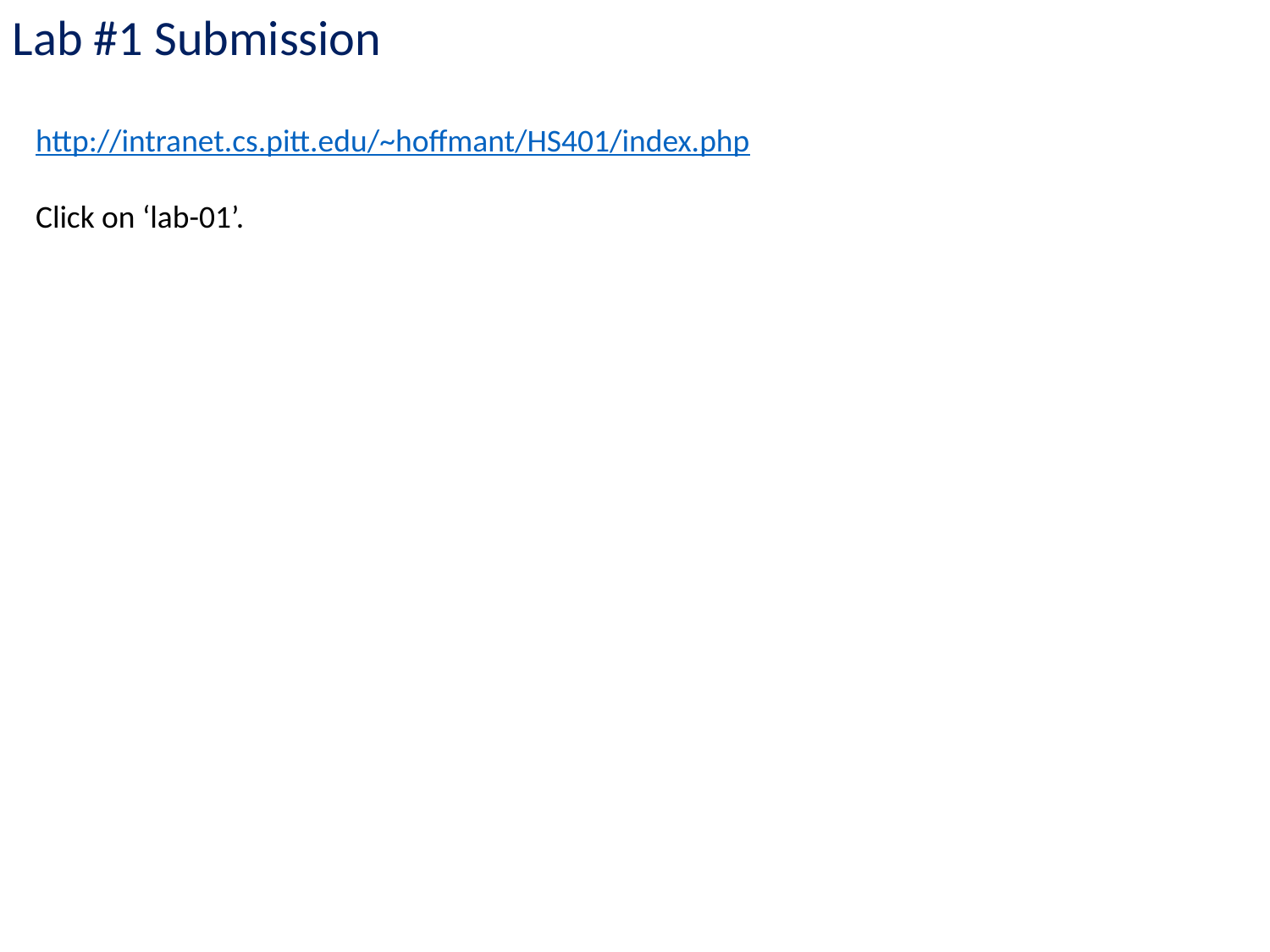

Lab #1 Submission
http://intranet.cs.pitt.edu/~hoffmant/HS401/index.php

Click on ‘lab-01’.